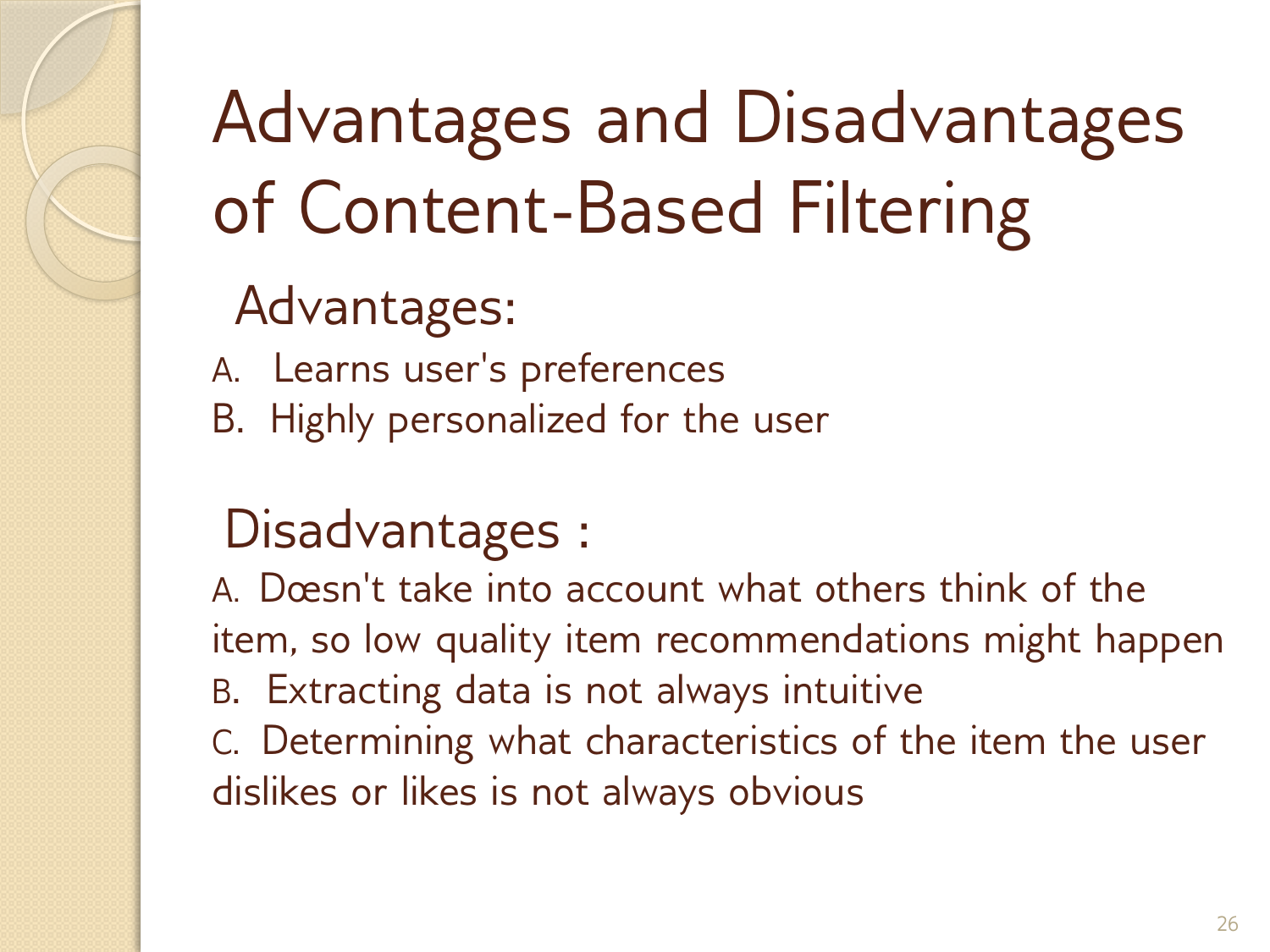

# Advantages and Disadvantages of Content-Based Filtering Advantages: A.   Learns user's preferences B.  Highly personalized for the user Disadvantages : A.  Doesn't take into account what others think of the item, so low quality item recommendations might happen B.  Extracting data is not always intuitive C.  Determining what characteristics of the item the user dislikes or likes is not always obvious
26